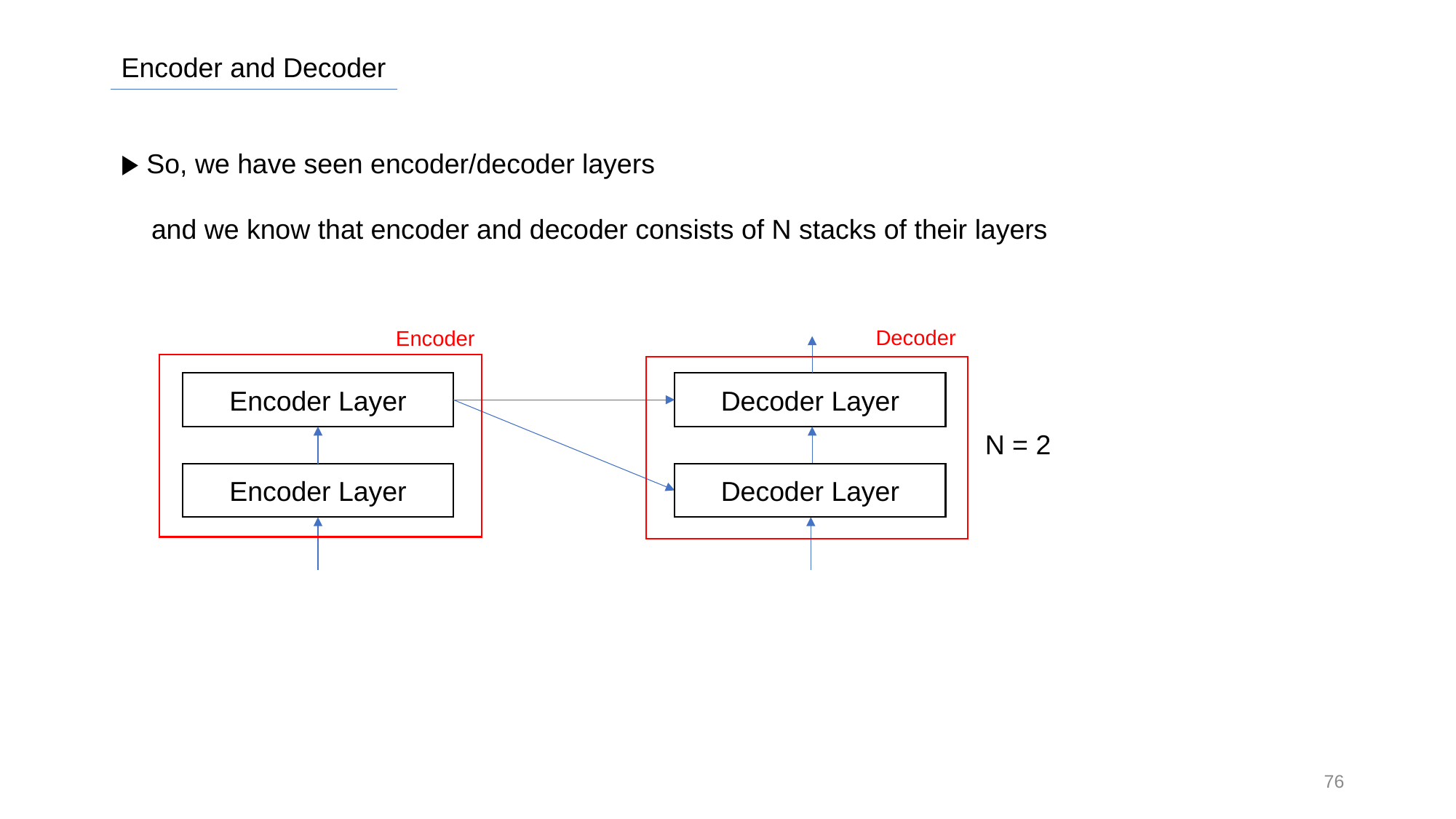

Encoder and Decoder
▶ So, we have seen encoder/decoder layers

    and we know that encoder and decoder consists of N stacks of their layers
Decoder
Encoder

Encoder Layer
Decoder Layer
N = 2
Encoder Layer
Decoder Layer
76